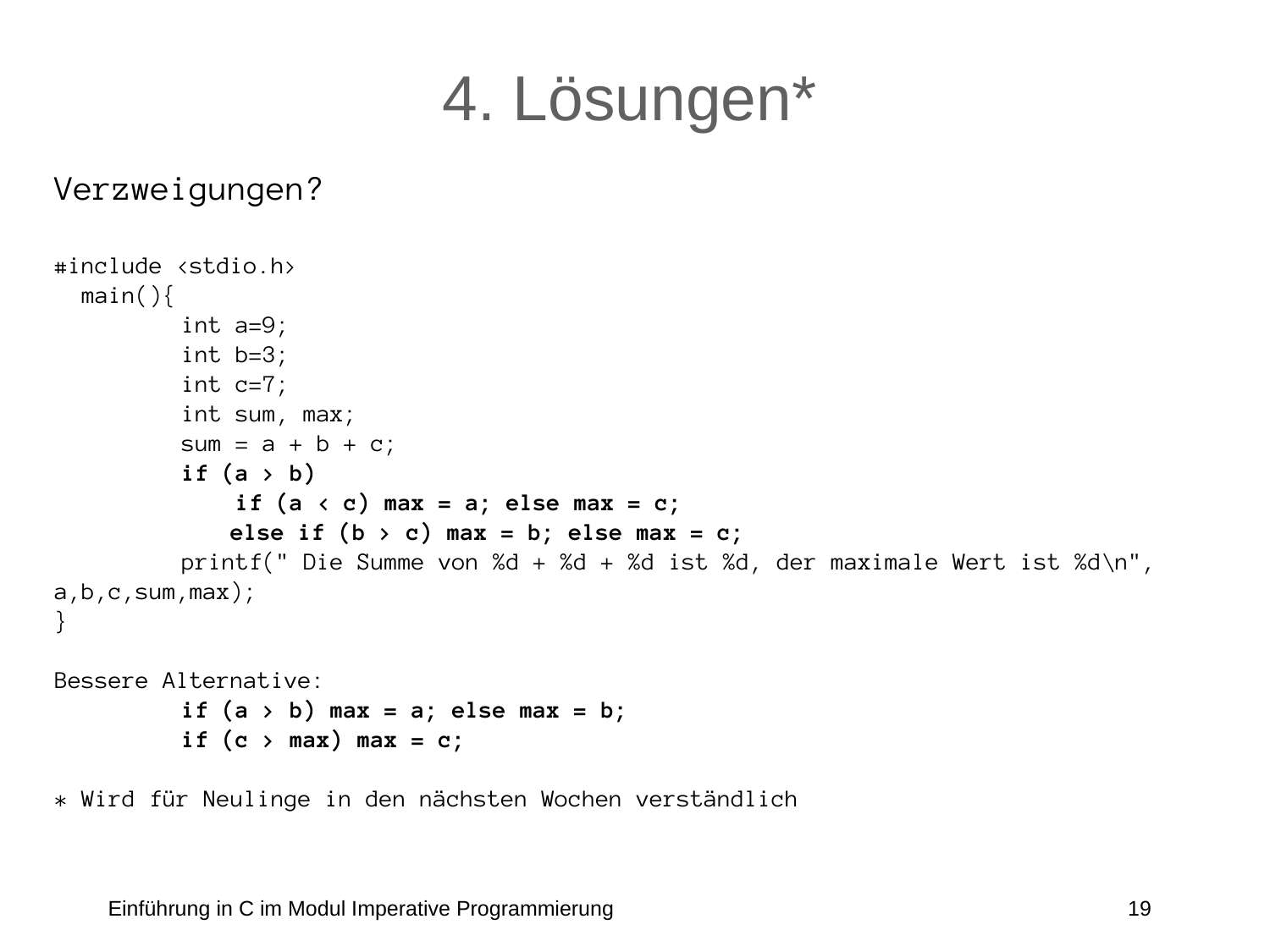

# 4. Lösungen*
Verzweigungen?

#include <stdio.h>
  main(){
	int a=9;
	int b=3;
	int c=7;
	int sum, max;
	sum = a + b + c;
	if (a > b)
 	    if (a < c) max = a; else max = c;
             else if (b > c) max = b; else max = c;
	printf(" Die Summe von %d + %d + %d ist %d, der maximale Wert ist %d\n", 	a,b,c,sum,max);
}

Bessere Alternative:
	if (a > b) max = a; else max = b;
        	if (c > max) max = c;

* Wird für Neulinge in den nächsten Wochen verständlich

Einführung in C im Modul Imperative Programmierung
19